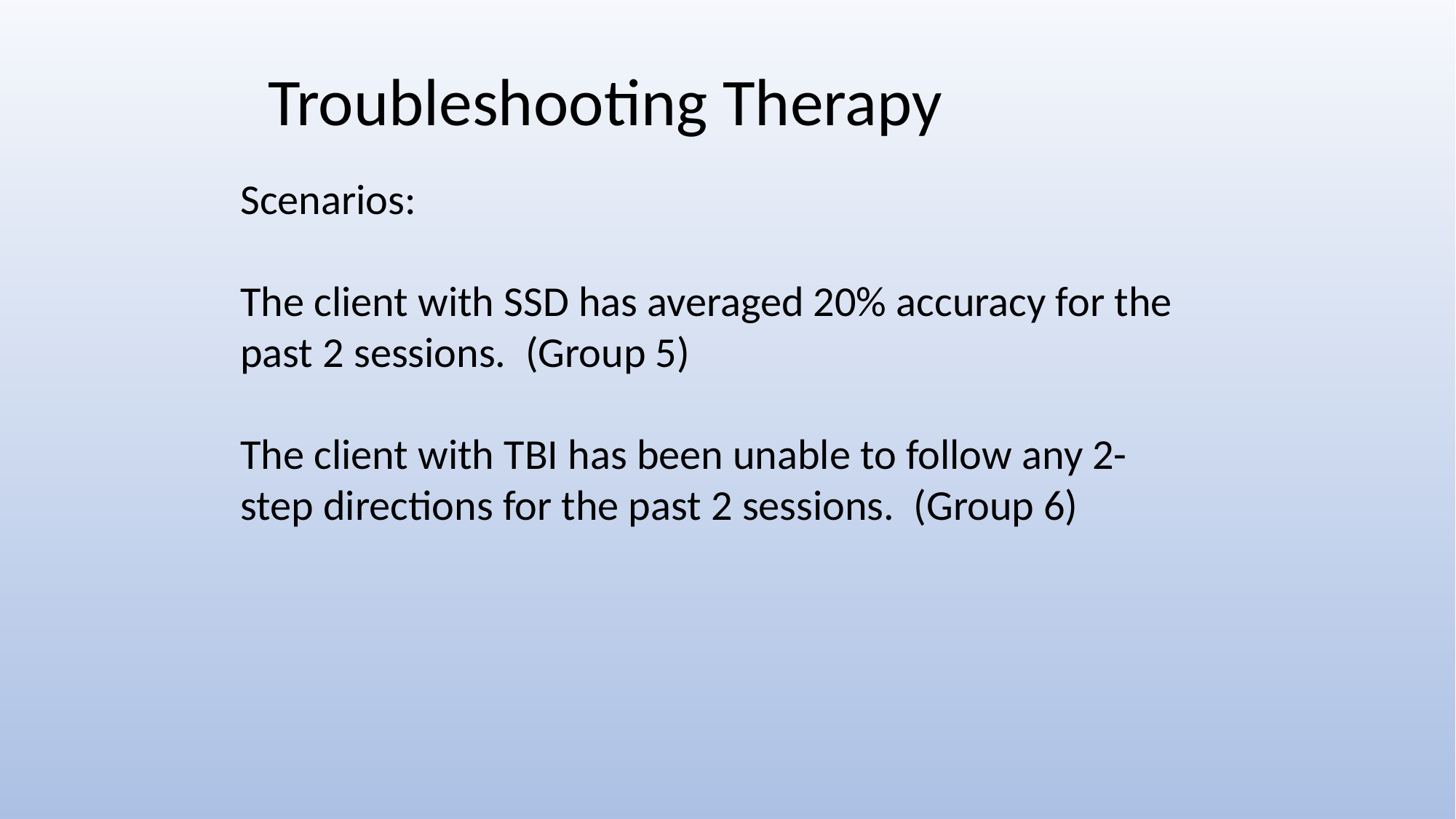

# Troubleshooting Therapy
Scenarios:

The client with SSD has averaged 20% accuracy for the past 2 sessions.  (Group 5)

The client with TBI has been unable to follow any 2-step directions for the past 2 sessions.  (Group 6)